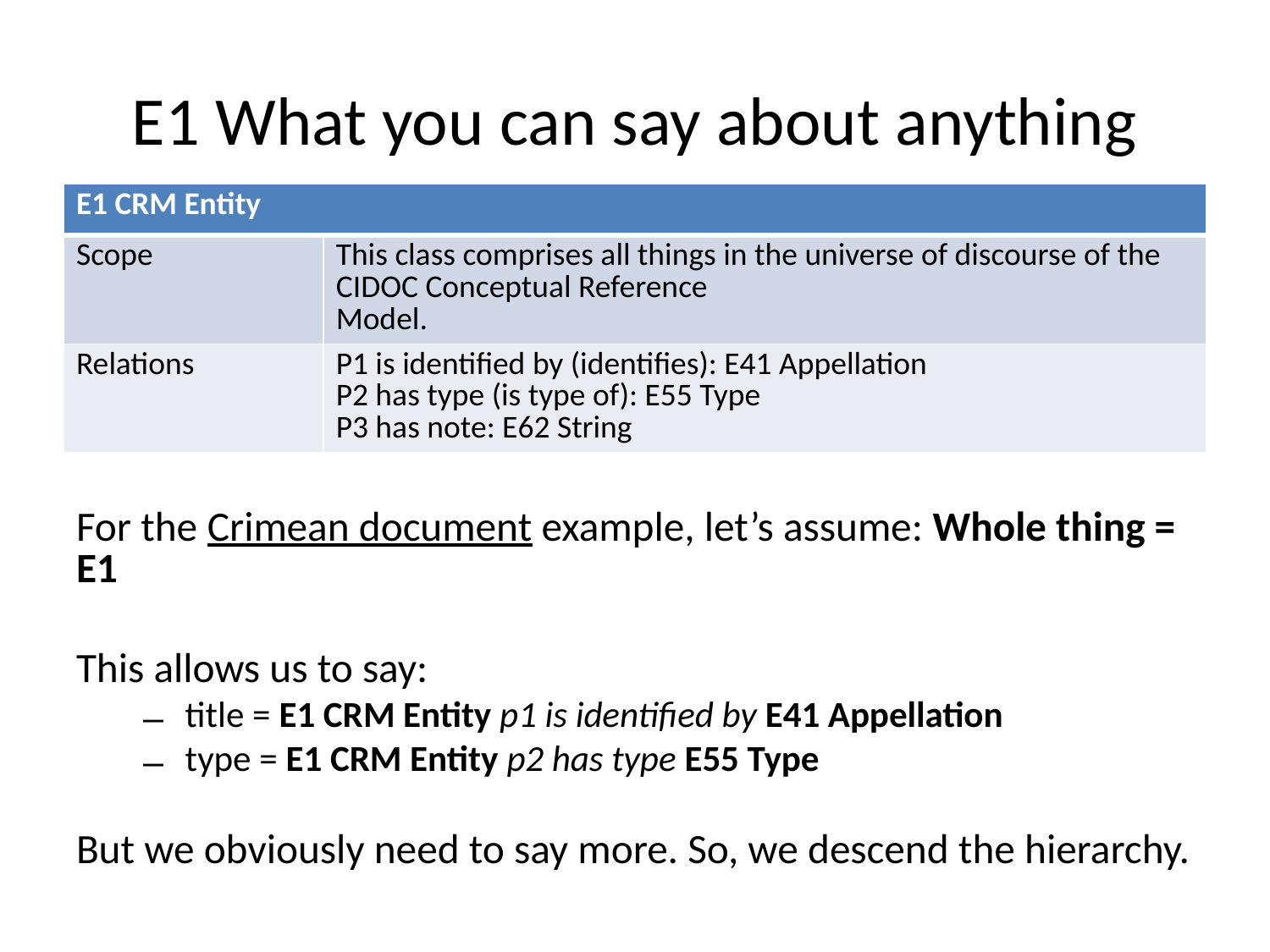

# E1 What you can say about anything
| E1 CRM Entity |  |
| --- | --- |
| Scope | This class comprises all things in the universe of discourse of the CIDOC Conceptual Reference Model. |
| Relations | P1 is identified by (identifies): E41 Appellation P2 has type (is type of): E55 Type P3 has note: E62 String |
For the Crimean document example, let’s assume: Whole thing = E1

This allows us to say:
title = E1 CRM Entity p1 is identified by E41 Appellation
type = E1 CRM Entity p2 has type E55 Type

But we obviously need to say more. So, we descend the hierarchy.